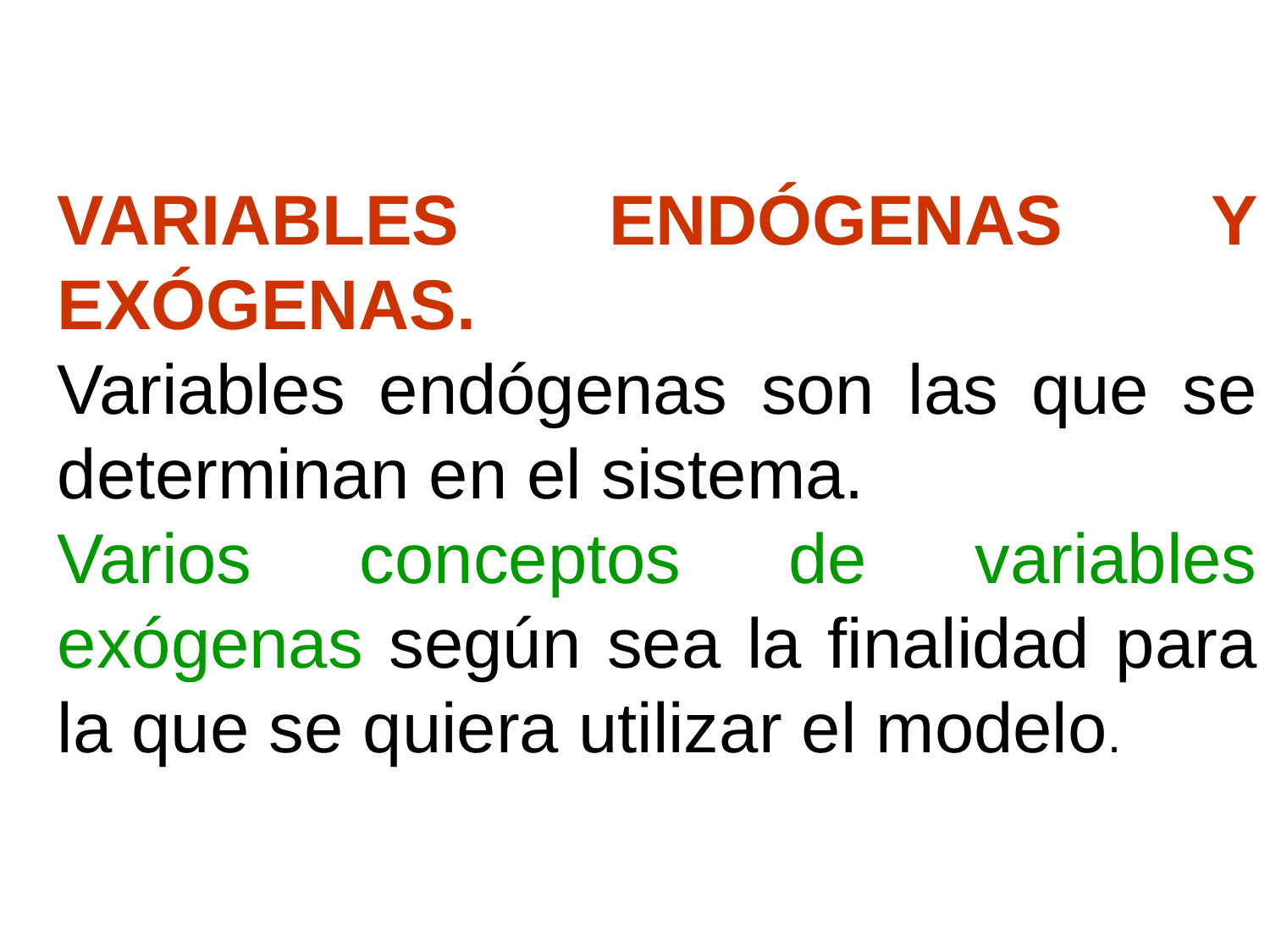

VARIABLES ENDÓGENAS Y EXÓGENAS.
Variables endógenas son las que se determinan en el sistema.
Varios conceptos de variables exógenas según sea la finalidad para la que se quiera utilizar el modelo.